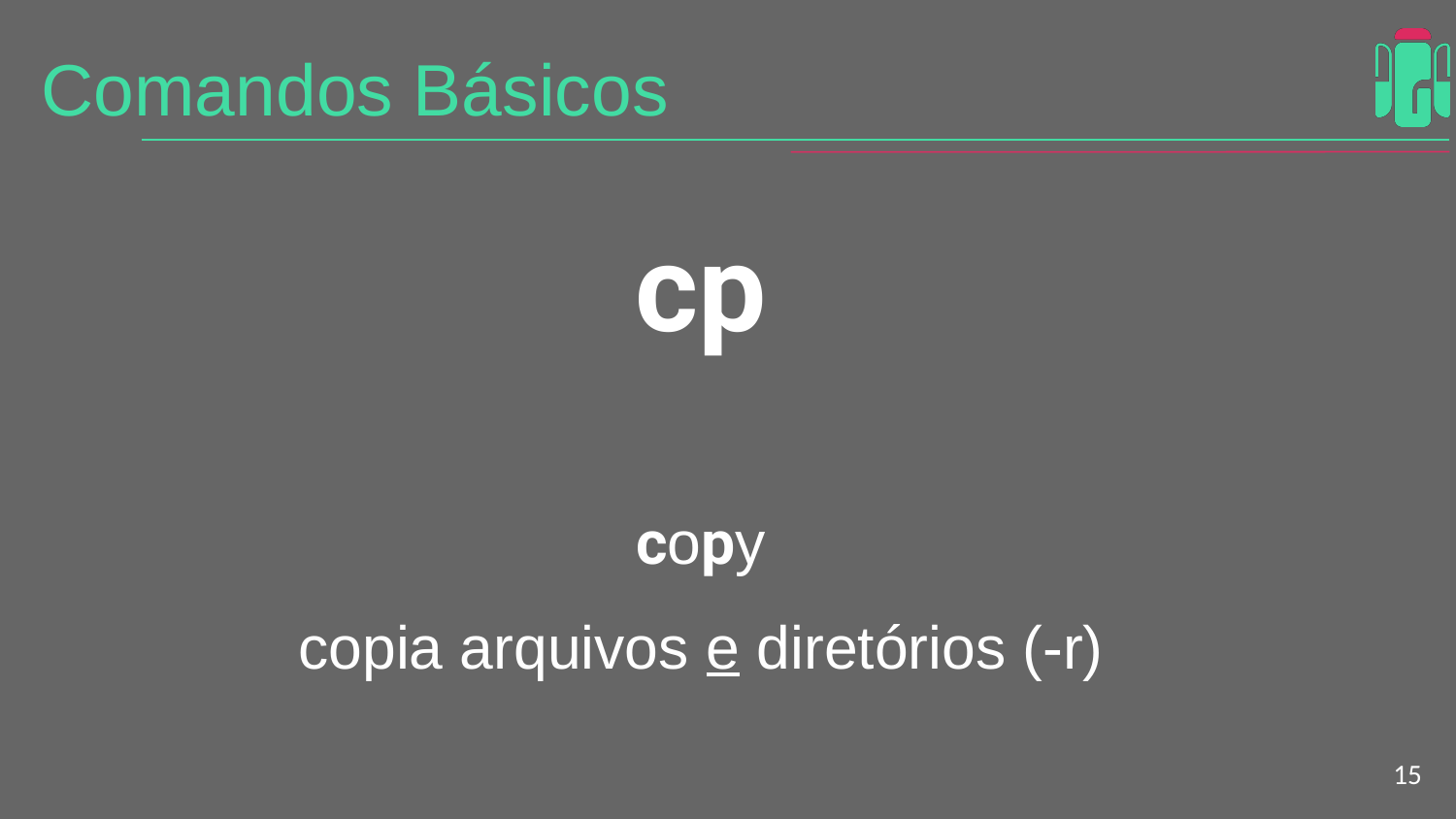

# Comandos Básicos
cp

copy
copia arquivos e diretórios (-r)
15